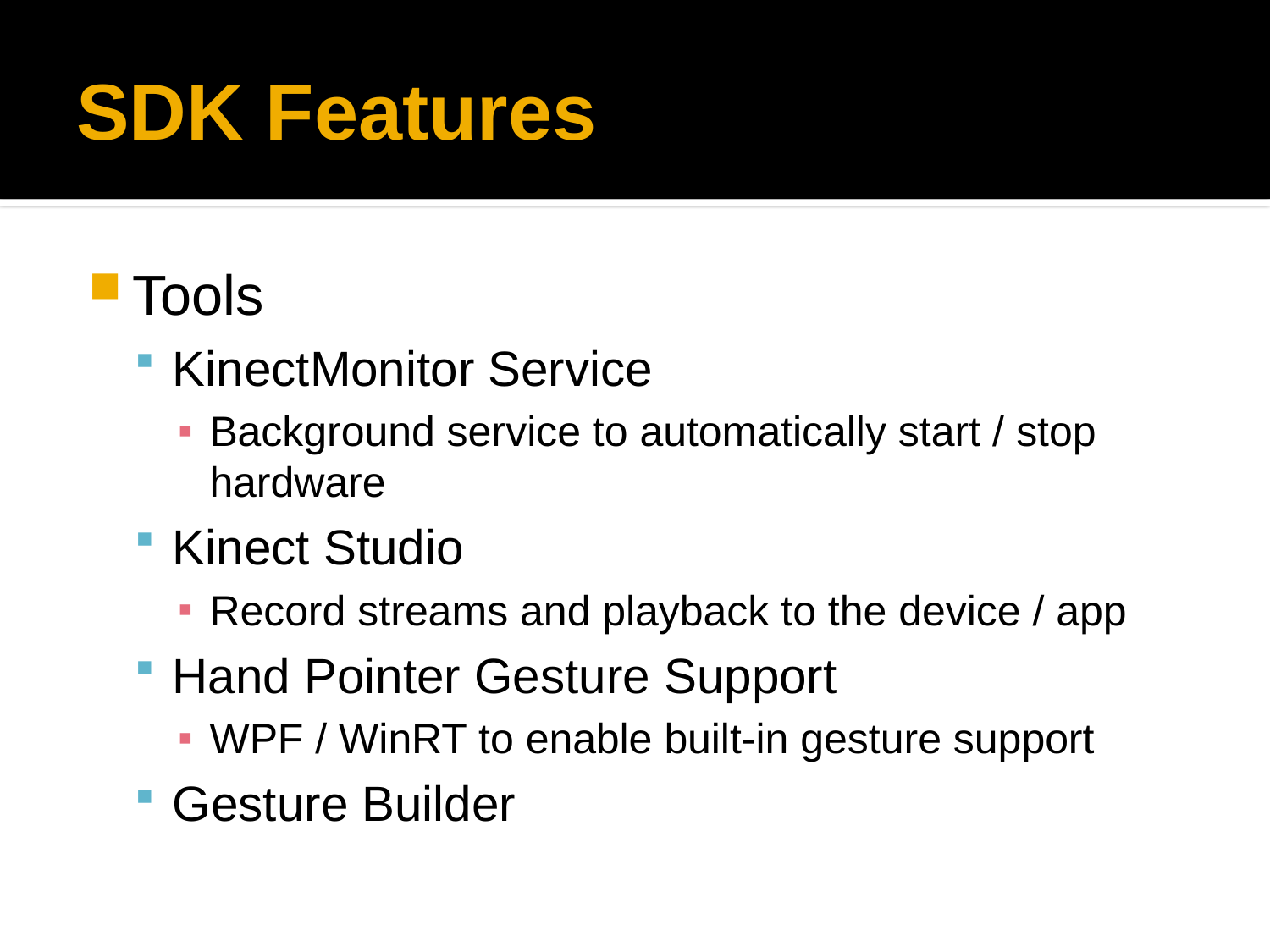

# SDK Features
Tools
KinectMonitor Service
Background service to automatically start / stop hardware
Kinect Studio
Record streams and playback to the device / app
Hand Pointer Gesture Support
WPF / WinRT to enable built-in gesture support
Gesture Builder